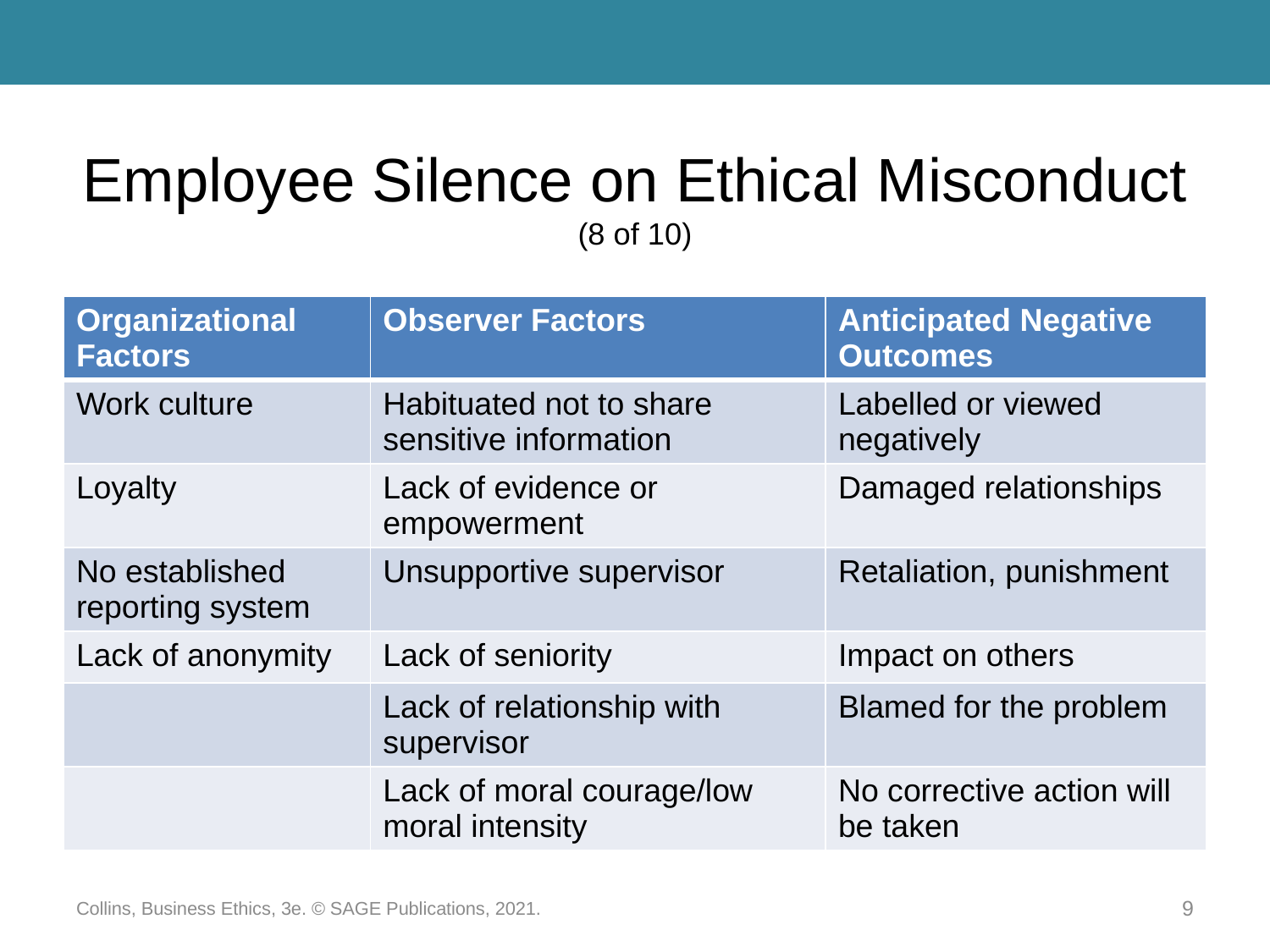

# Employee Silence on Ethical Misconduct (8 of 10)
| Organizational Factors | Observer Factors | Anticipated Negative Outcomes |
| --- | --- | --- |
| Work culture | Habituated not to share sensitive information | Labelled or viewed negatively |
| Loyalty | Lack of evidence or empowerment | Damaged relationships |
| No established reporting system | Unsupportive supervisor | Retaliation, punishment |
| Lack of anonymity | Lack of seniority | Impact on others |
|  | Lack of relationship with supervisor | Blamed for the problem |
|  | Lack of moral courage/low moral intensity | No corrective action will be taken |
Collins, Business Ethics, 3e. © SAGE Publications, 2021.
9